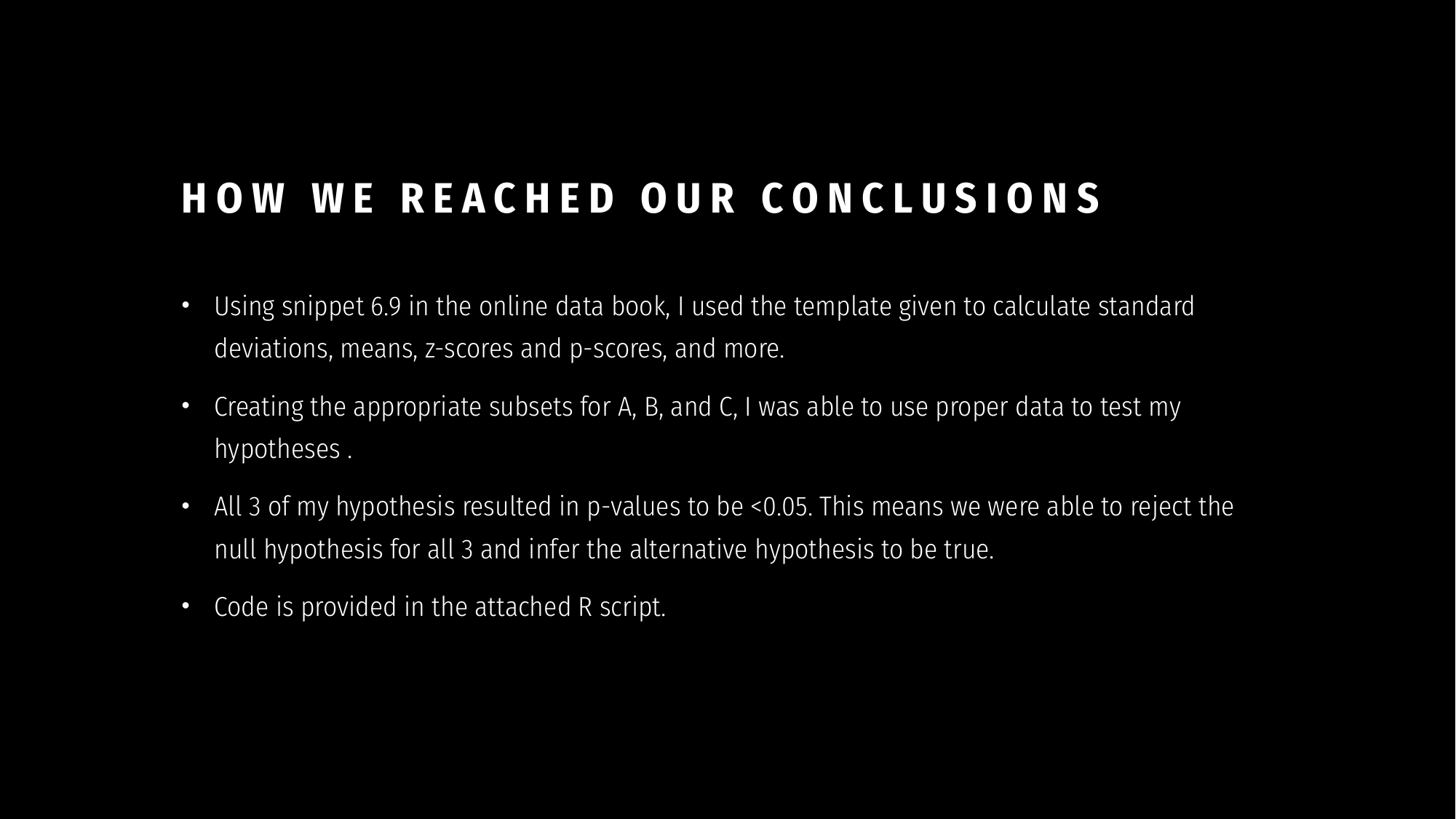

# How we reached our conclusions
Using snippet 6.9 in the online data book, I used the template given to calculate standard deviations, means, z-scores and p-scores, and more.
Creating the appropriate subsets for A, B, and C, I was able to use proper data to test my hypotheses .
All 3 of my hypothesis resulted in p-values to be <0.05. This means we were able to reject the null hypothesis for all 3 and infer the alternative hypothesis to be true.
Code is provided in the attached R script.